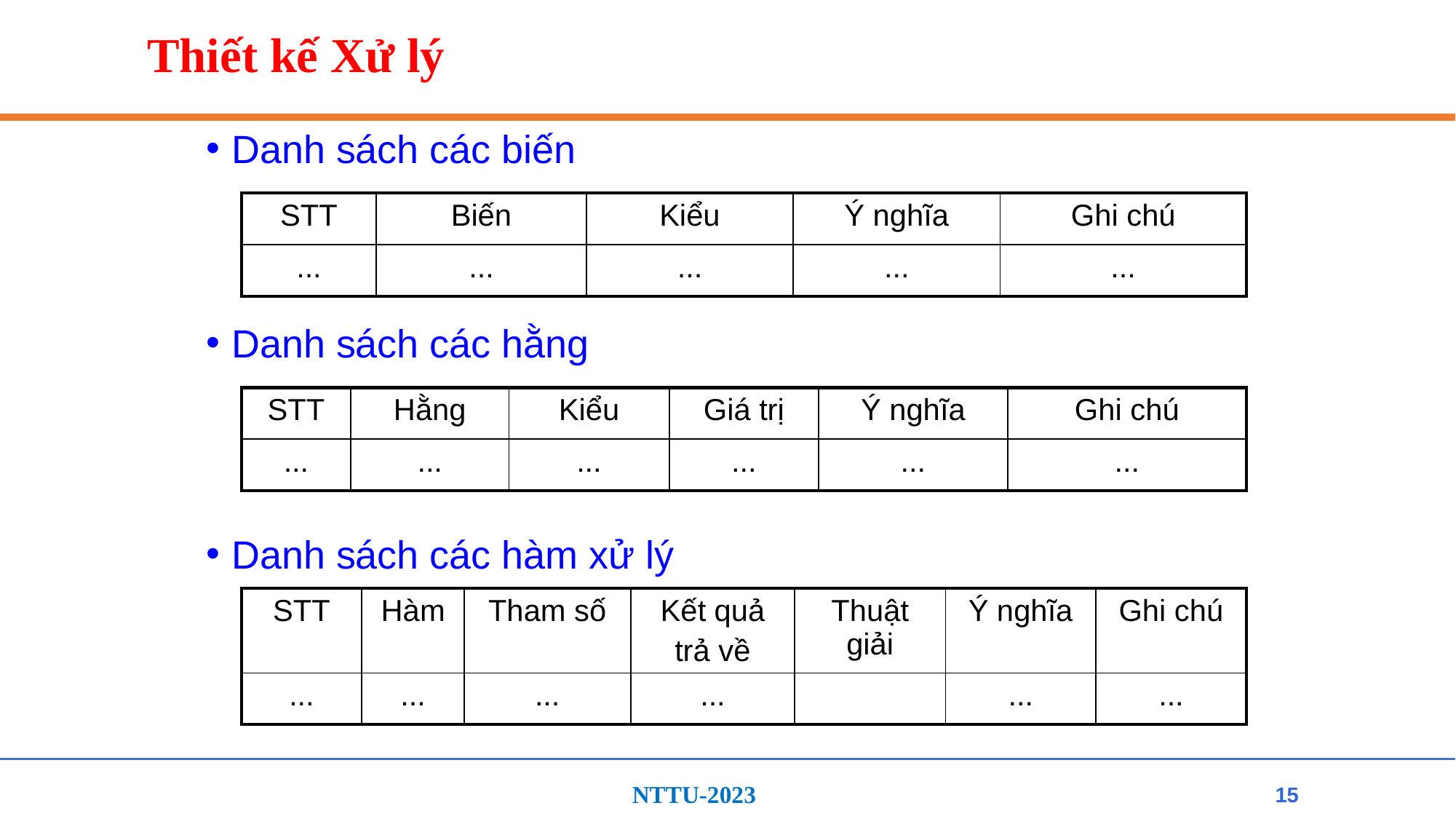

# Thiết kế Xử lý
Danh sách các biến

Danh sách các hằng

Danh sách các hàm xử lý

| STT | Biến | Kiểu | Ý nghĩa | Ghi chú |
| --- | --- | --- | --- | --- |
| ... | ... | ... | ... | ... |
| STT | Hằng | Kiểu | Giá trị | Ý nghĩa | Ghi chú |
| --- | --- | --- | --- | --- | --- |
| ... | ... | ... | ... | ... | ... |
| STT | Hàm | Tham số | Kết quả trả về | Thuật giải | Ý nghĩa | Ghi chú |
| --- | --- | --- | --- | --- | --- | --- |
| ... | ... | ... | ... |  | ... | ... |
15